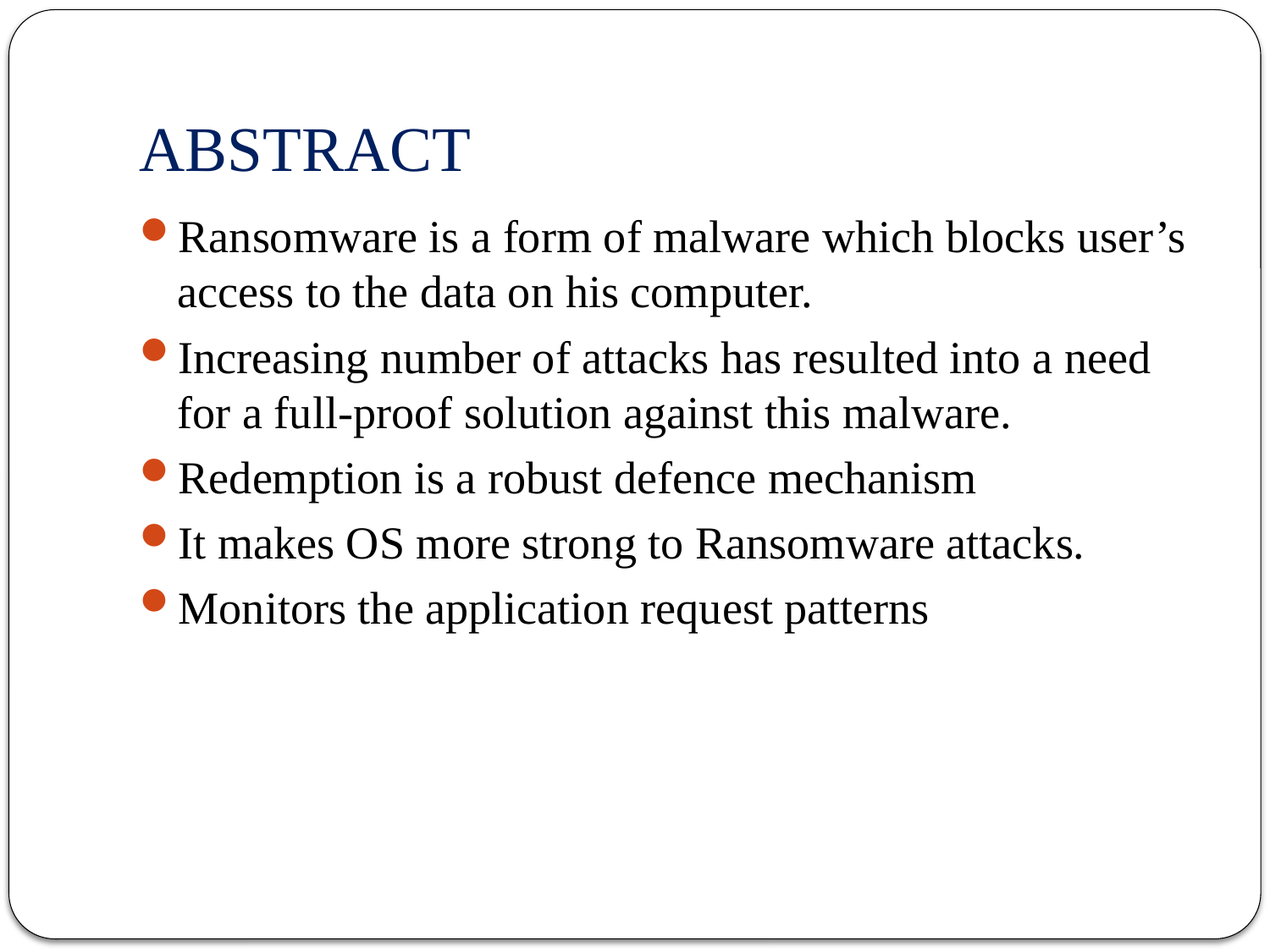

# ABSTRACT
Ransomware is a form of malware which blocks user’s access to the data on his computer.
Increasing number of attacks has resulted into a need for a full-proof solution against this malware.
Redemption is a robust defence mechanism
It makes OS more strong to Ransomware attacks.
Monitors the application request patterns